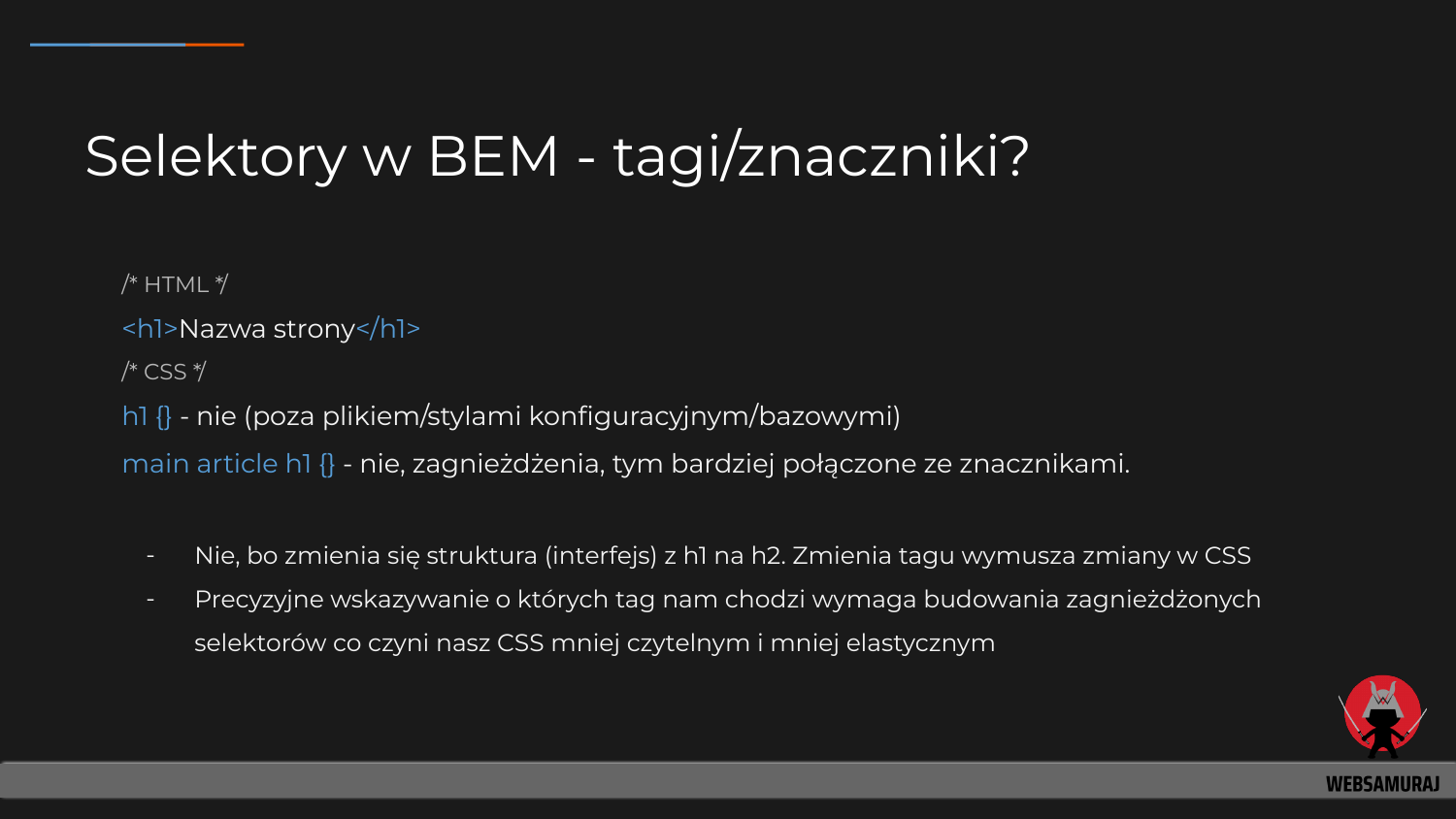

# Selektory w BEM - tagi/znaczniki?
/* HTML */
<h1>Nazwa strony</h1>
/* CSS */
h1 {} - nie (poza plikiem/stylami konfiguracyjnym/bazowymi)
main article h1 {} - nie, zagnieżdżenia, tym bardziej połączone ze znacznikami.

Nie, bo zmienia się struktura (interfejs) z h1 na h2. Zmienia tagu wymusza zmiany w CSS
Precyzyjne wskazywanie o których tag nam chodzi wymaga budowania zagnieżdżonych selektorów co czyni nasz CSS mniej czytelnym i mniej elastycznym